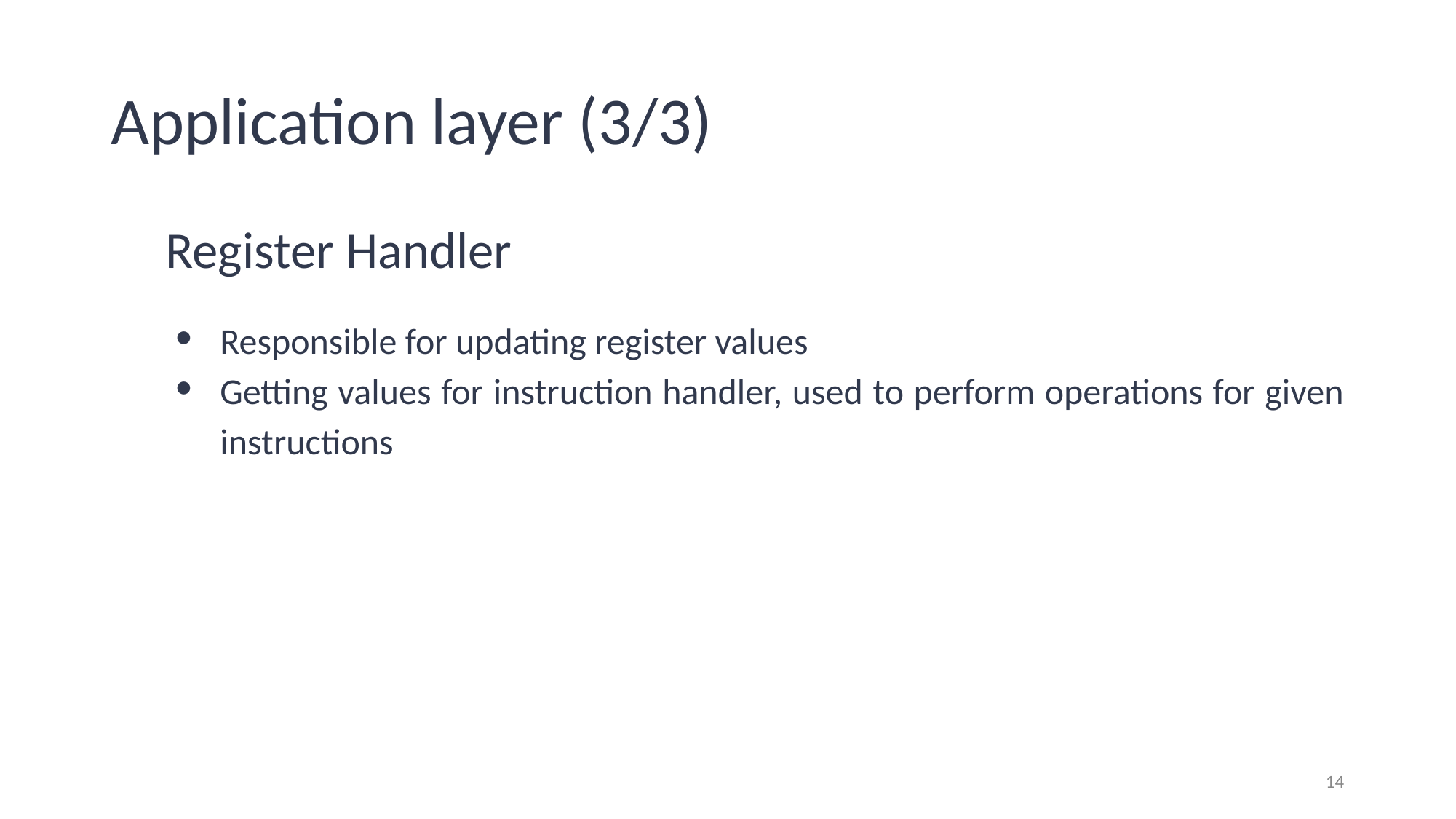

# Application layer (3/3)
Register Handler
Responsible for updating register values
Getting values for instruction handler, used to perform operations for given instructions
14